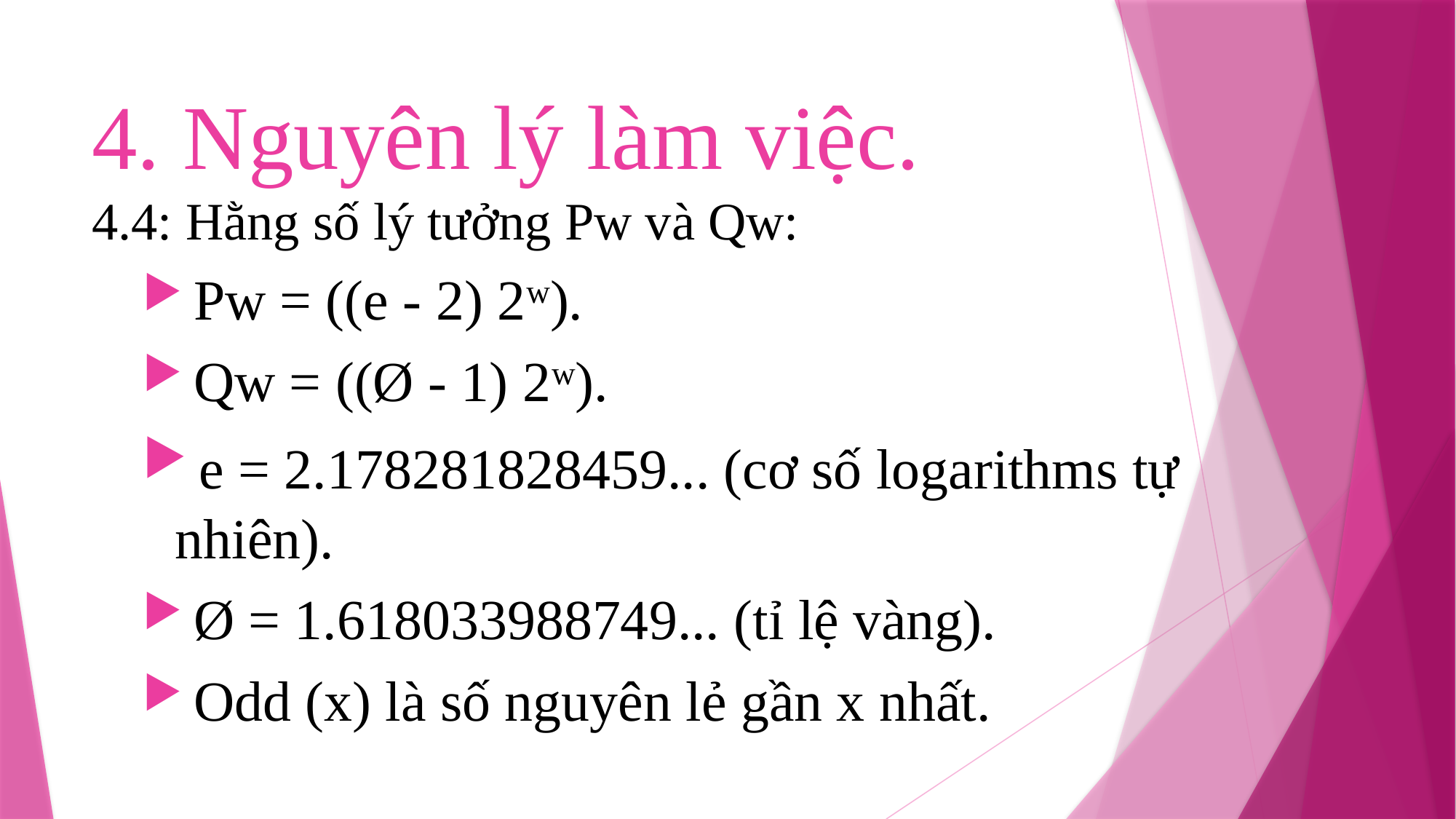

# 4. Nguyên lý làm việc.
4.4: Hằng số lý tưởng Pw và Qw:
 Pw = ((e - 2) 2w).
 Qw = ((Ø - 1) 2w).
 e = 2.178281828459... (cơ số logarithms tự nhiên).
 Ø = 1.618033988749... (tỉ lệ vàng).
 Odd (x) là số nguyên lẻ gần x nhất.